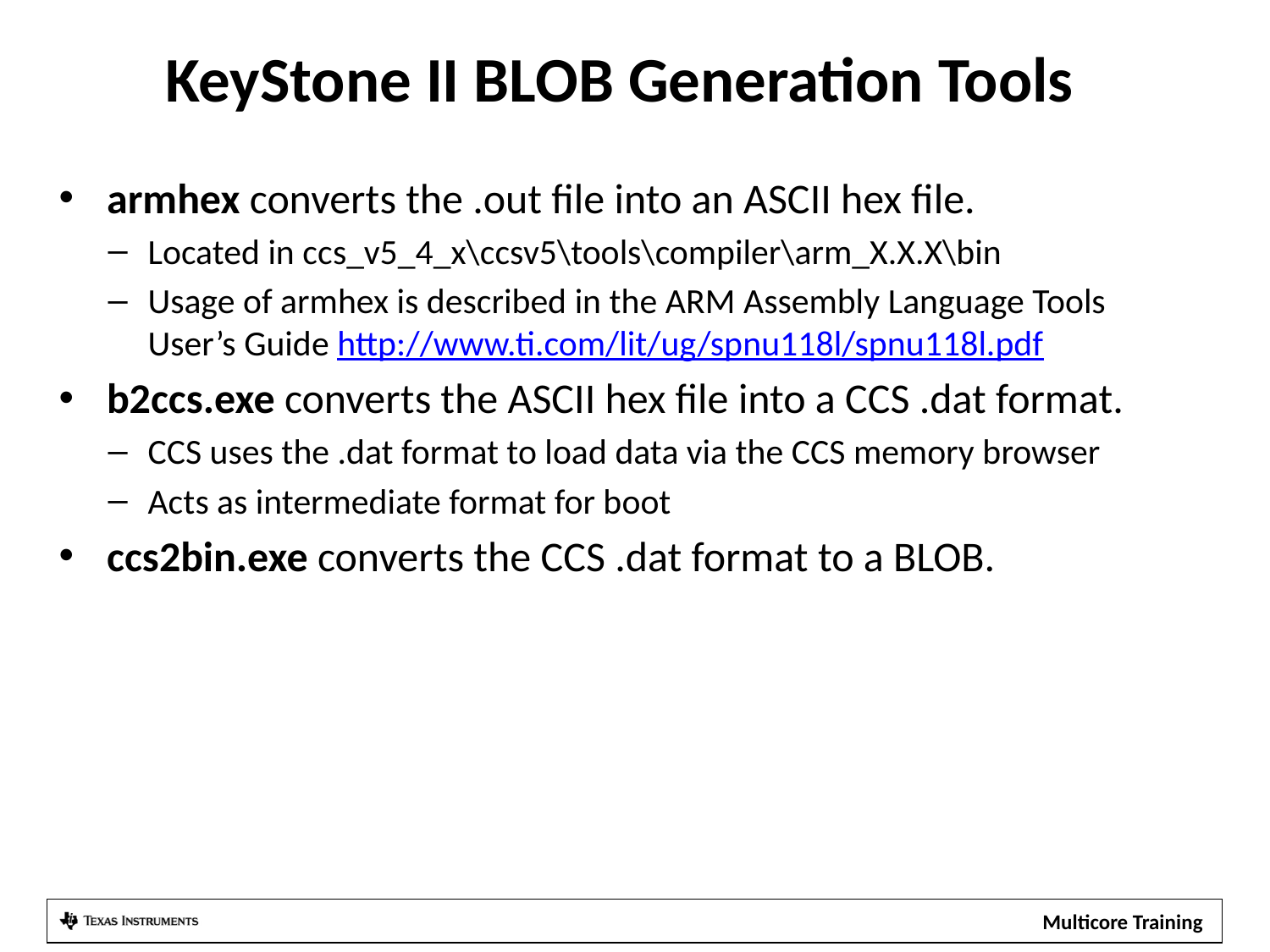

# KeyStone II BLOB Generation Tools
armhex converts the .out file into an ASCII hex file.
Located in ccs_v5_4_x\ccsv5\tools\compiler\arm_X.X.X\bin
Usage of armhex is described in the ARM Assembly Language Tools User’s Guide http://www.ti.com/lit/ug/spnu118l/spnu118l.pdf
b2ccs.exe converts the ASCII hex file into a CCS .dat format.
CCS uses the .dat format to load data via the CCS memory browser
Acts as intermediate format for boot
ccs2bin.exe converts the CCS .dat format to a BLOB.